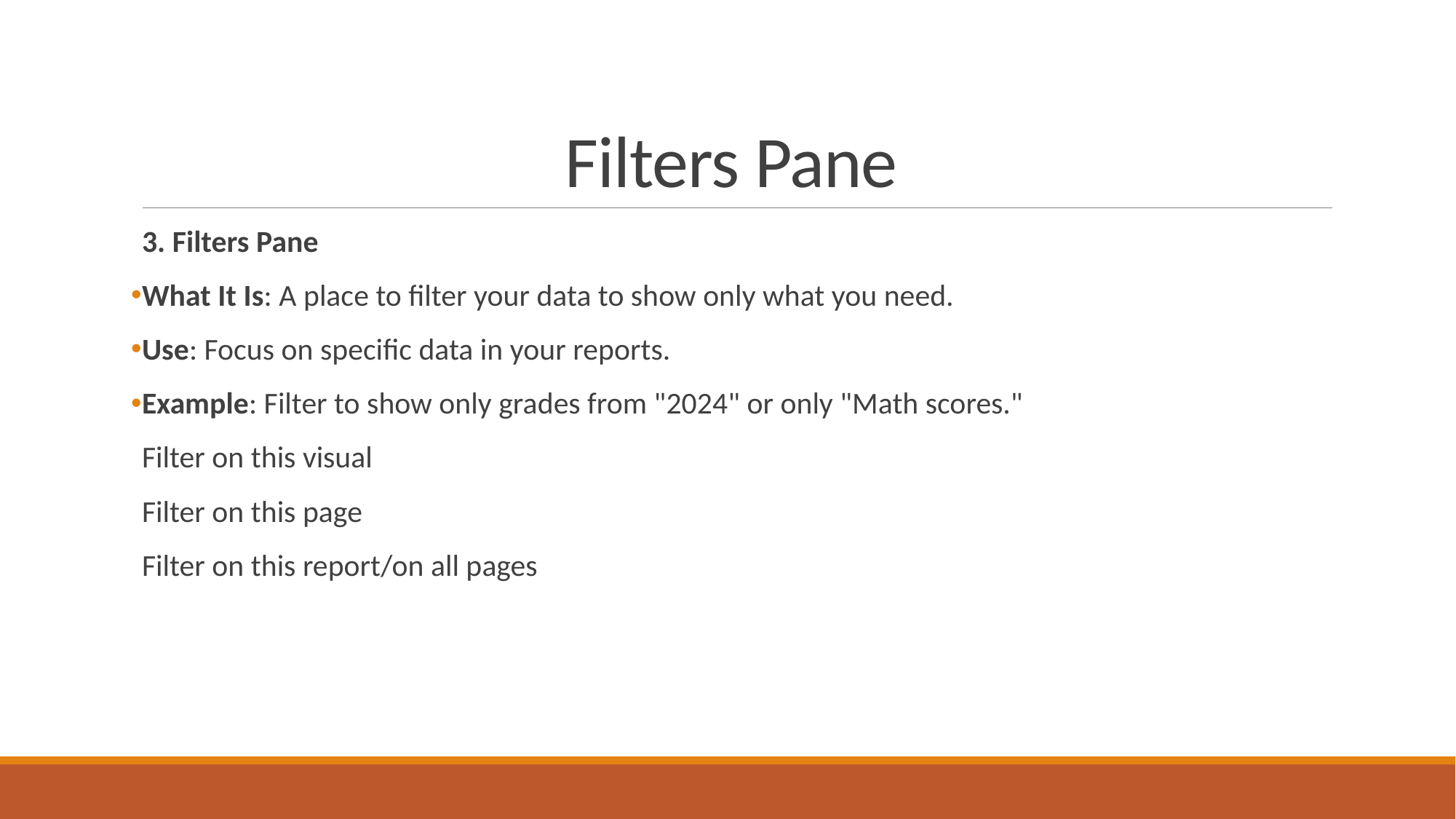

# Filters Pane
3. Filters Pane
What It Is: A place to filter your data to show only what you need.
Use: Focus on specific data in your reports.
Example: Filter to show only grades from "2024" or only "Math scores."
Filter on this visual
Filter on this page
Filter on this report/on all pages